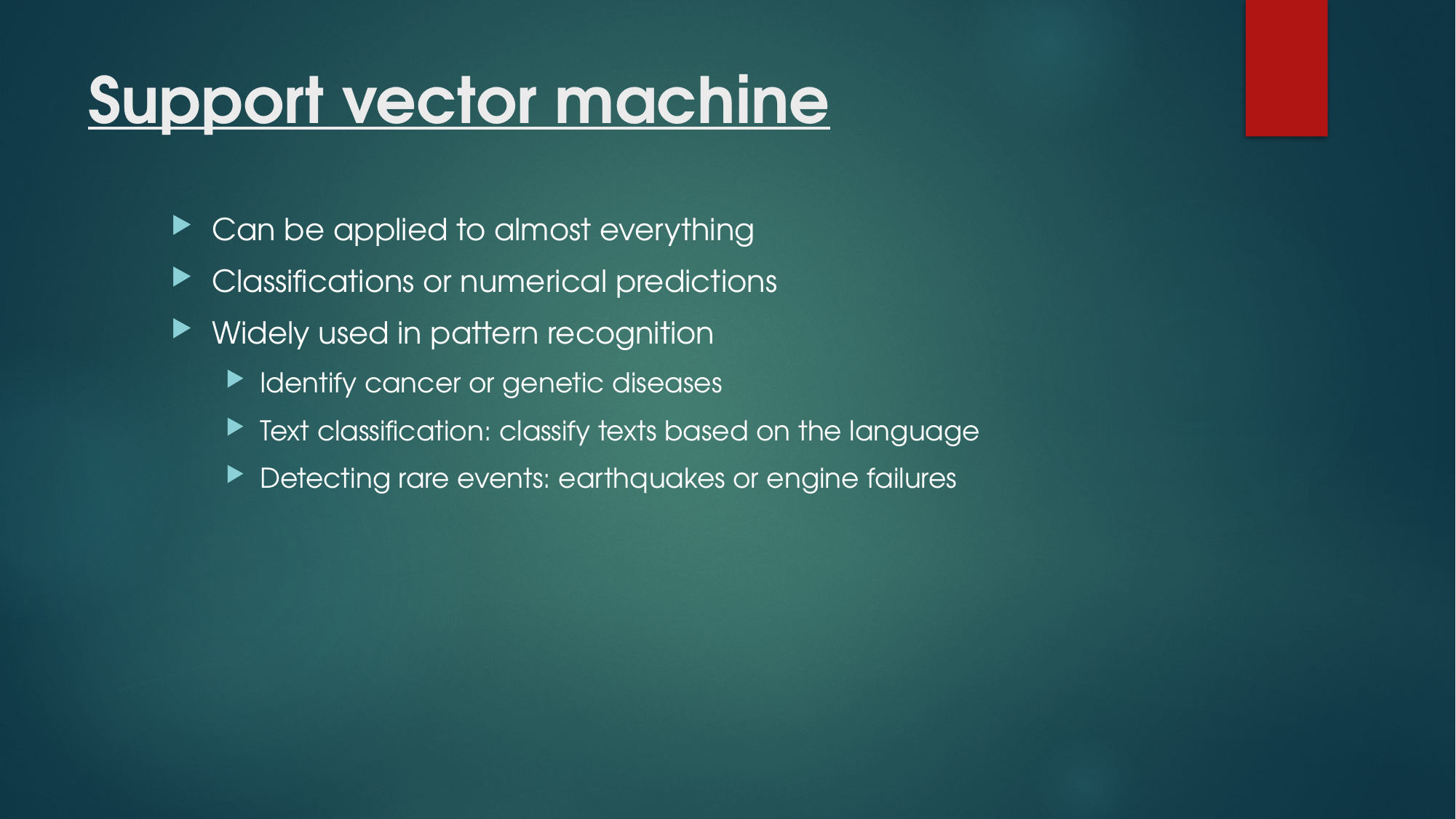

# Support vector machine
Can be applied to almost everything
Classifications or numerical predictions
Widely used in pattern recognition
Identify cancer or genetic diseases
Text classification: classify texts based on the language
Detecting rare events: earthquakes or engine failures